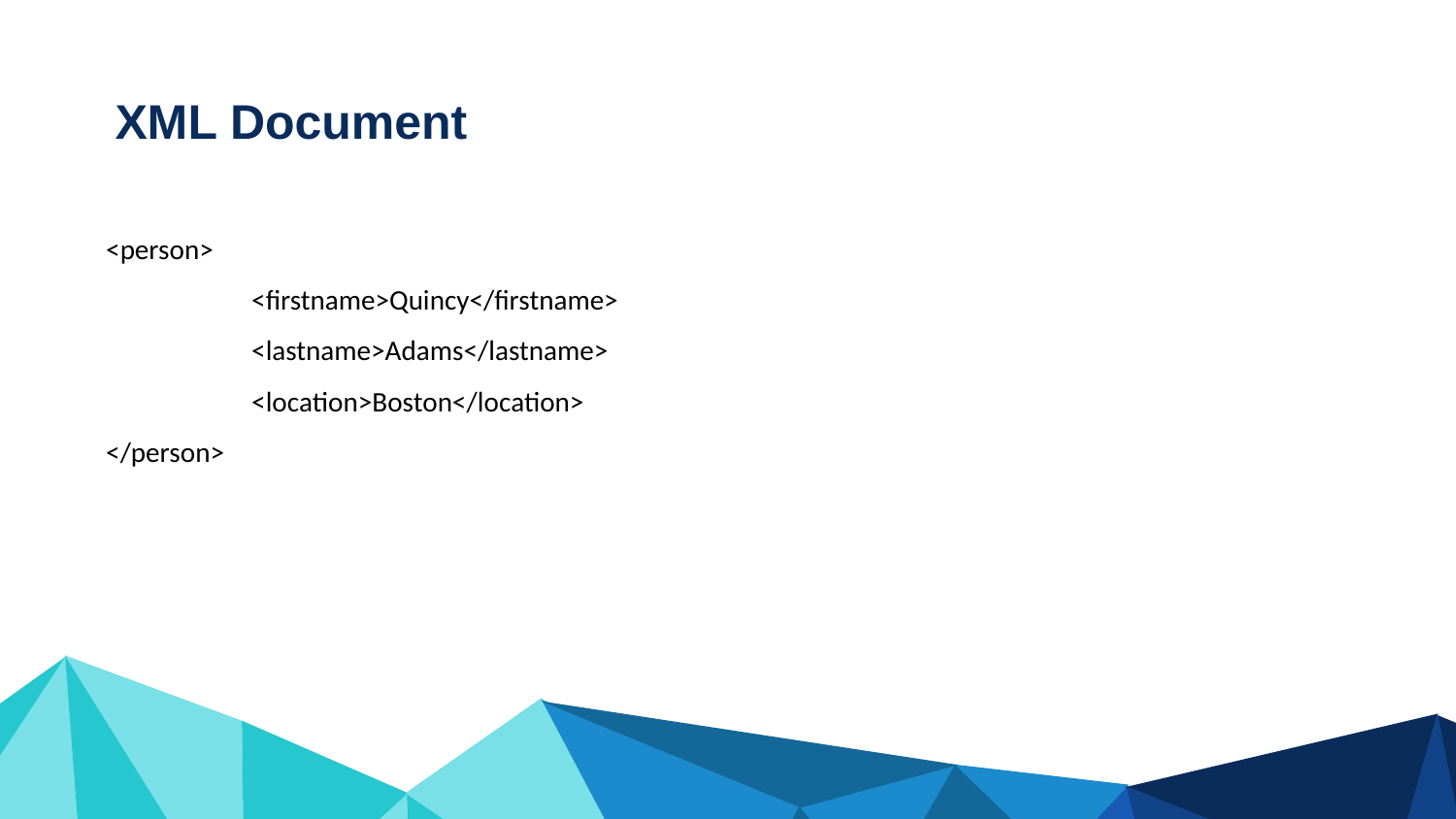

XML Document
<person>
	<firstname>Quincy</firstname>
	<lastname>Adams</lastname>
	<location>Boston</location>
</person>